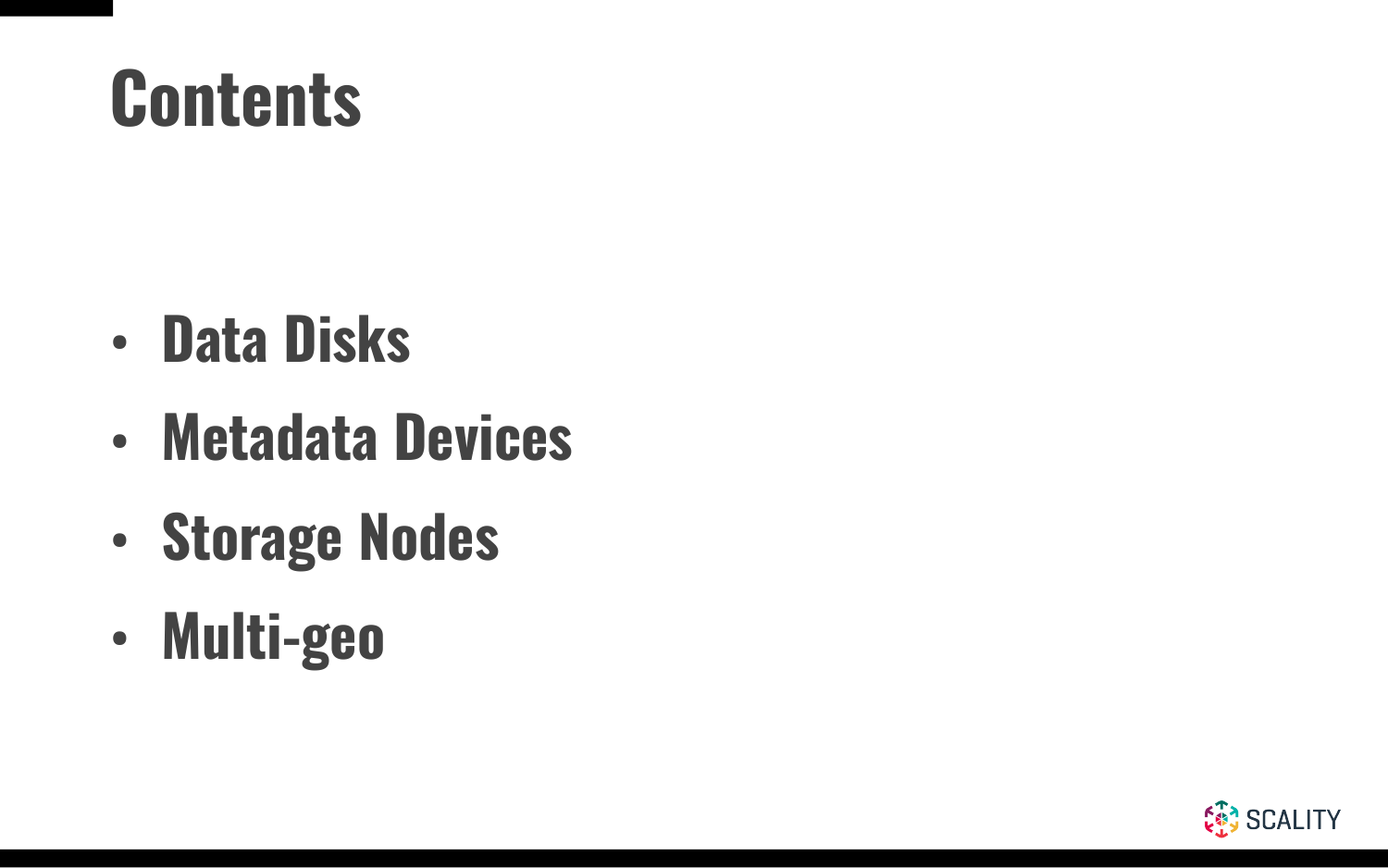

# Contents
Data Disks
Metadata Devices
Storage Nodes
Multi-geo